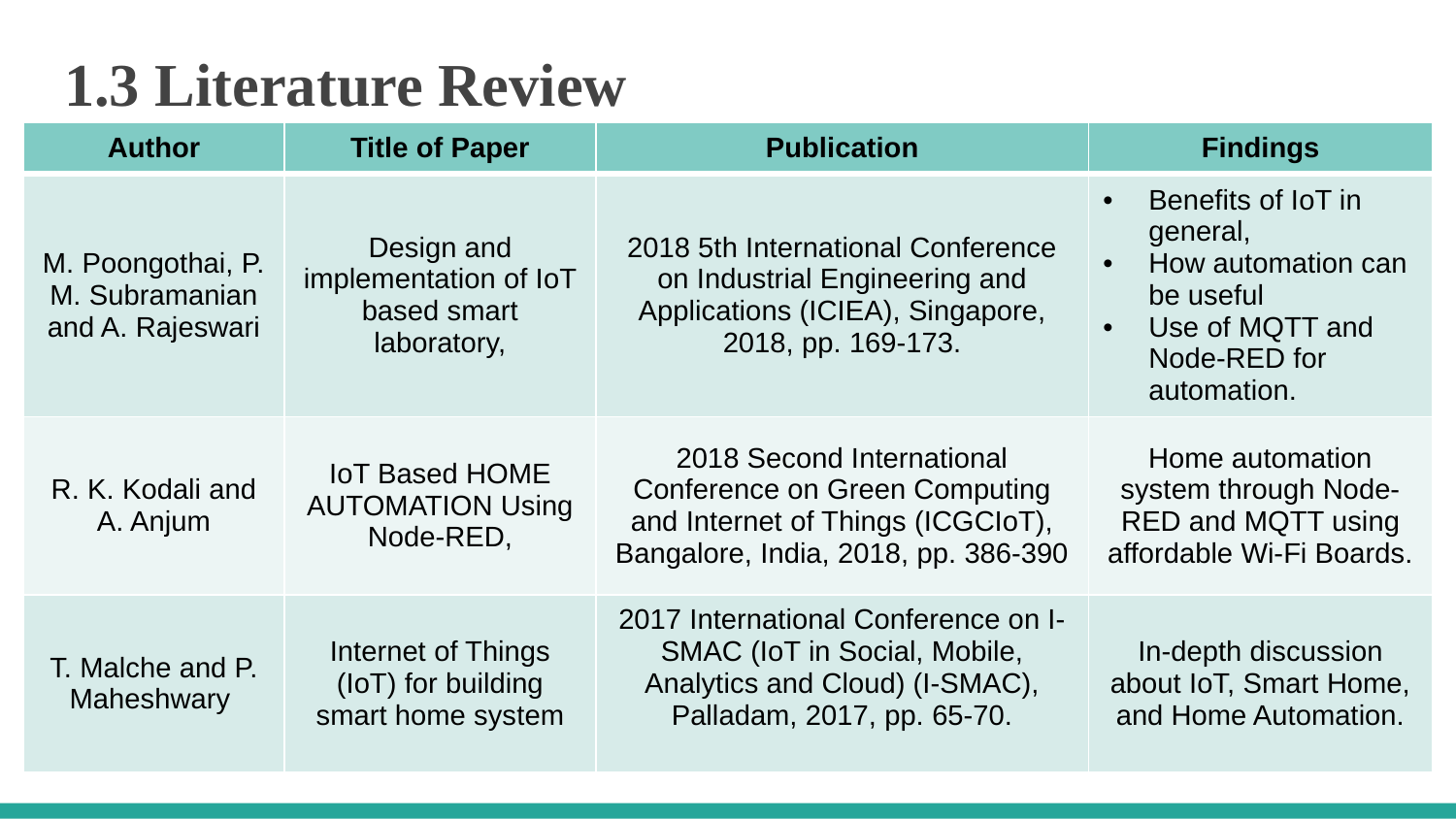

# 1.3 Literature Review
| Author | Title of Paper | Publication | Findings |
| --- | --- | --- | --- |
| M. Poongothai, P. M. Subramanian and A. Rajeswari | Design and implementation of IoT based smart laboratory, | 2018 5th International Conference on Industrial Engineering and Applications (ICIEA), Singapore, 2018, pp. 169-173. | Benefits of IoT in general, How automation can be useful Use of MQTT and Node-RED for automation. |
| R. K. Kodali and A. Anjum | IoT Based HOME AUTOMATION Using Node-RED, | 2018 Second International Conference on Green Computing and Internet of Things (ICGCIoT), Bangalore, India, 2018, pp. 386-390 | Home automation system through Node-RED and MQTT using affordable Wi-Fi Boards. |
| T. Malche and P. Maheshwary | Internet of Things (IoT) for building smart home system | 2017 International Conference on I-SMAC (IoT in Social, Mobile, Analytics and Cloud) (I-SMAC), Palladam, 2017, pp. 65-70. | In-depth discussion about IoT, Smart Home, and Home Automation. |